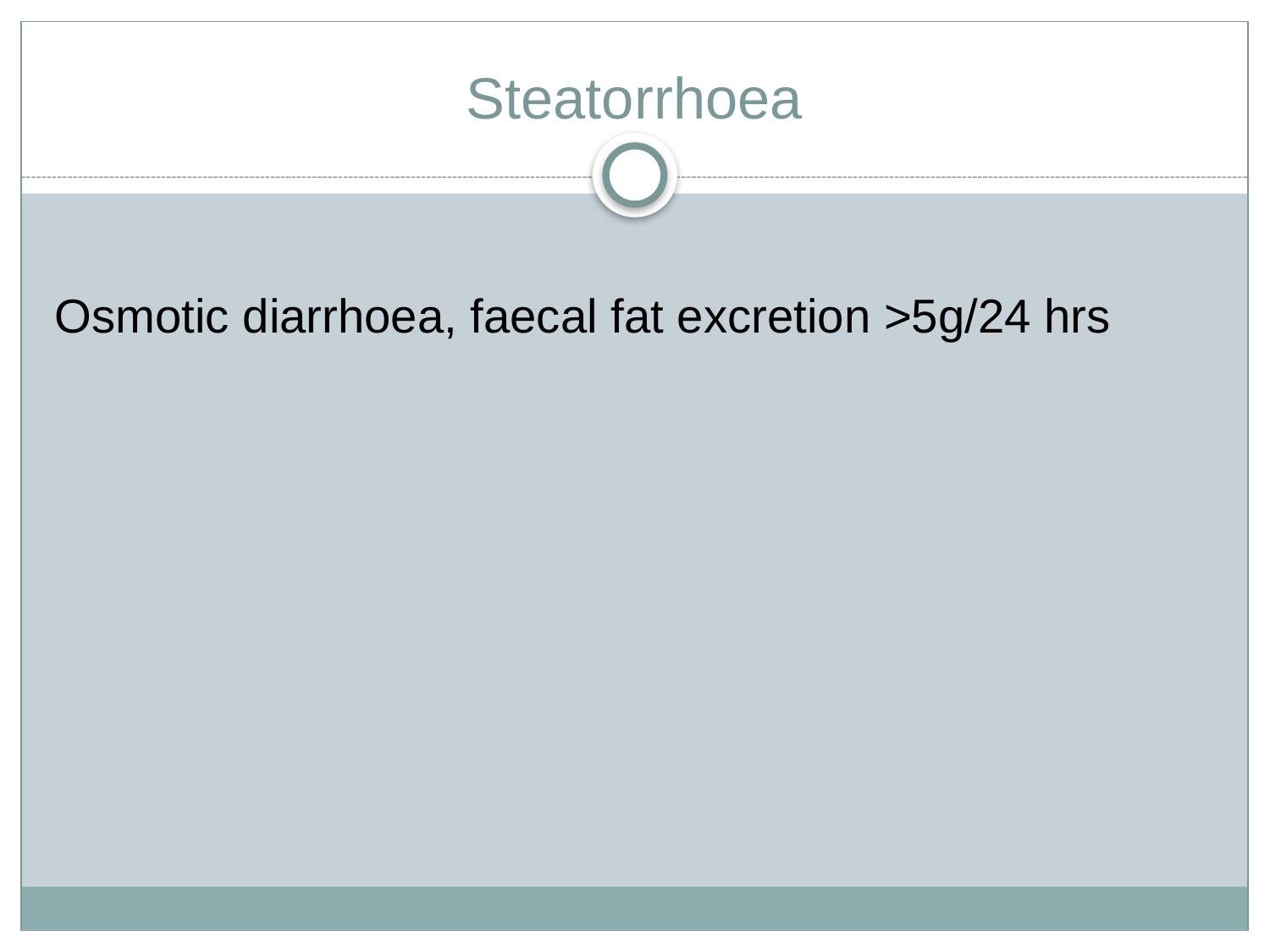

# Steatorrhoea

Osmotic diarrhoea, faecal fat excretion >5g/24 hrs